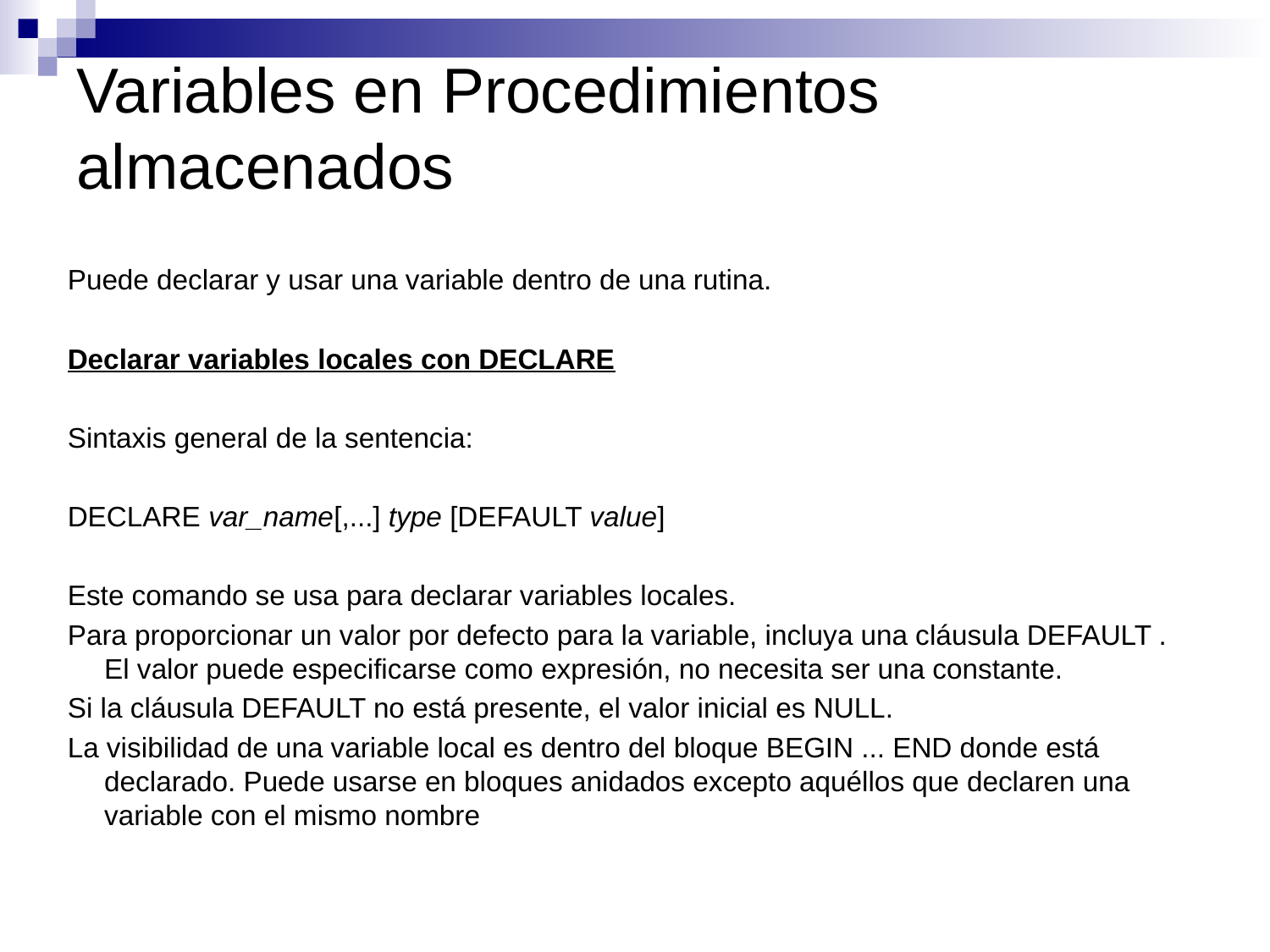

# Variables en Procedimientos almacenados

Puede declarar y usar una variable dentro de una rutina.

Declarar variables locales con DECLARE

Sintaxis general de la sentencia:

DECLARE var_name[,...] type [DEFAULT value]

Este comando se usa para declarar variables locales.
Para proporcionar un valor por defecto para la variable, incluya una cláusula DEFAULT . El valor puede especificarse como expresión, no necesita ser una constante.
Si la cláusula DEFAULT no está presente, el valor inicial es NULL.
La visibilidad de una variable local es dentro del bloque BEGIN ... END donde está declarado. Puede usarse en bloques anidados excepto aquéllos que declaren una variable con el mismo nombre